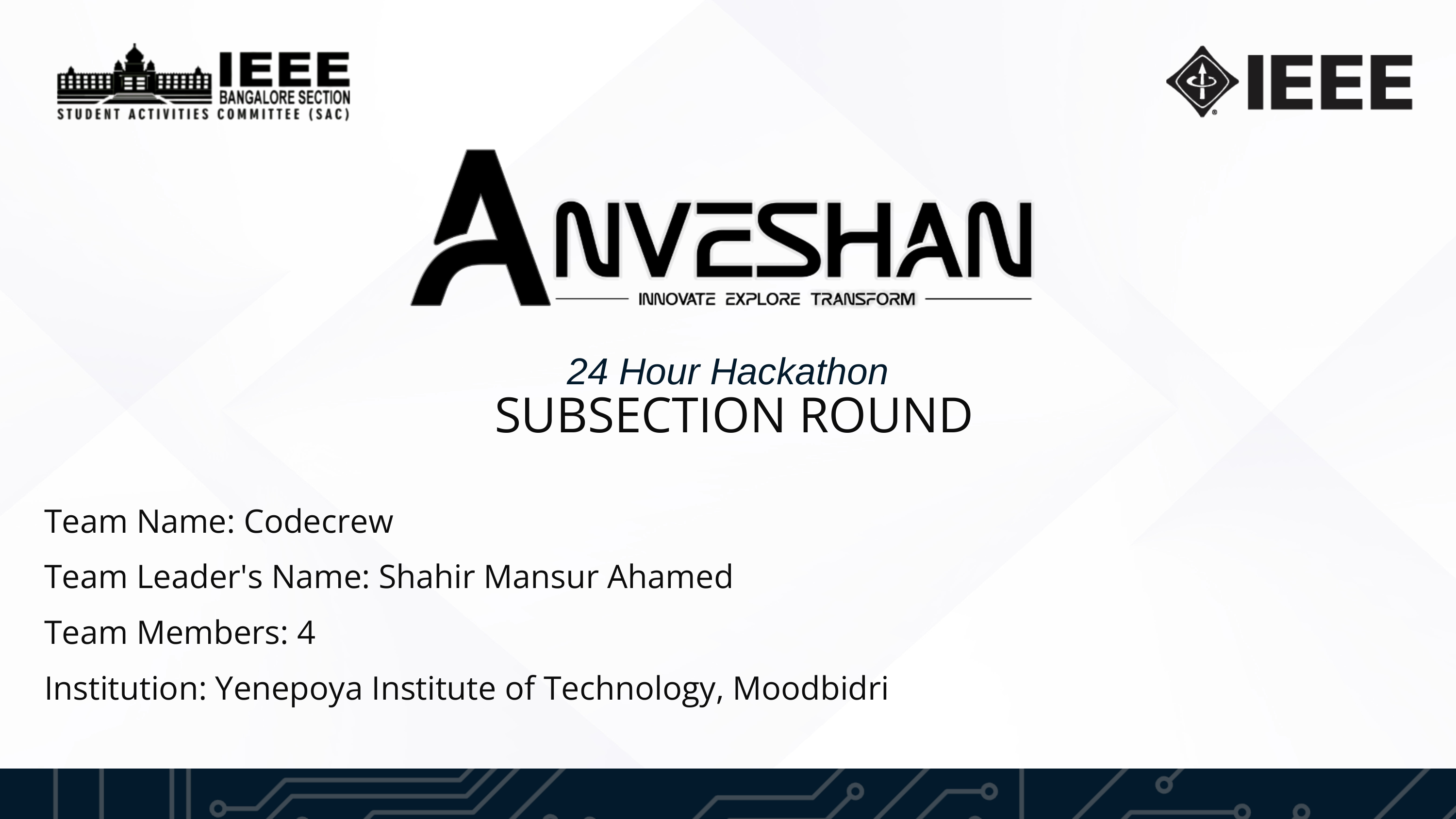

24 Hour Hackathon
 SUBSECTION ROUND
Team Name: Codecrew
Team Leader's Name: Shahir Mansur Ahamed
Team Members: 4
Institution: Yenepoya Institute of Technology, Moodbidri